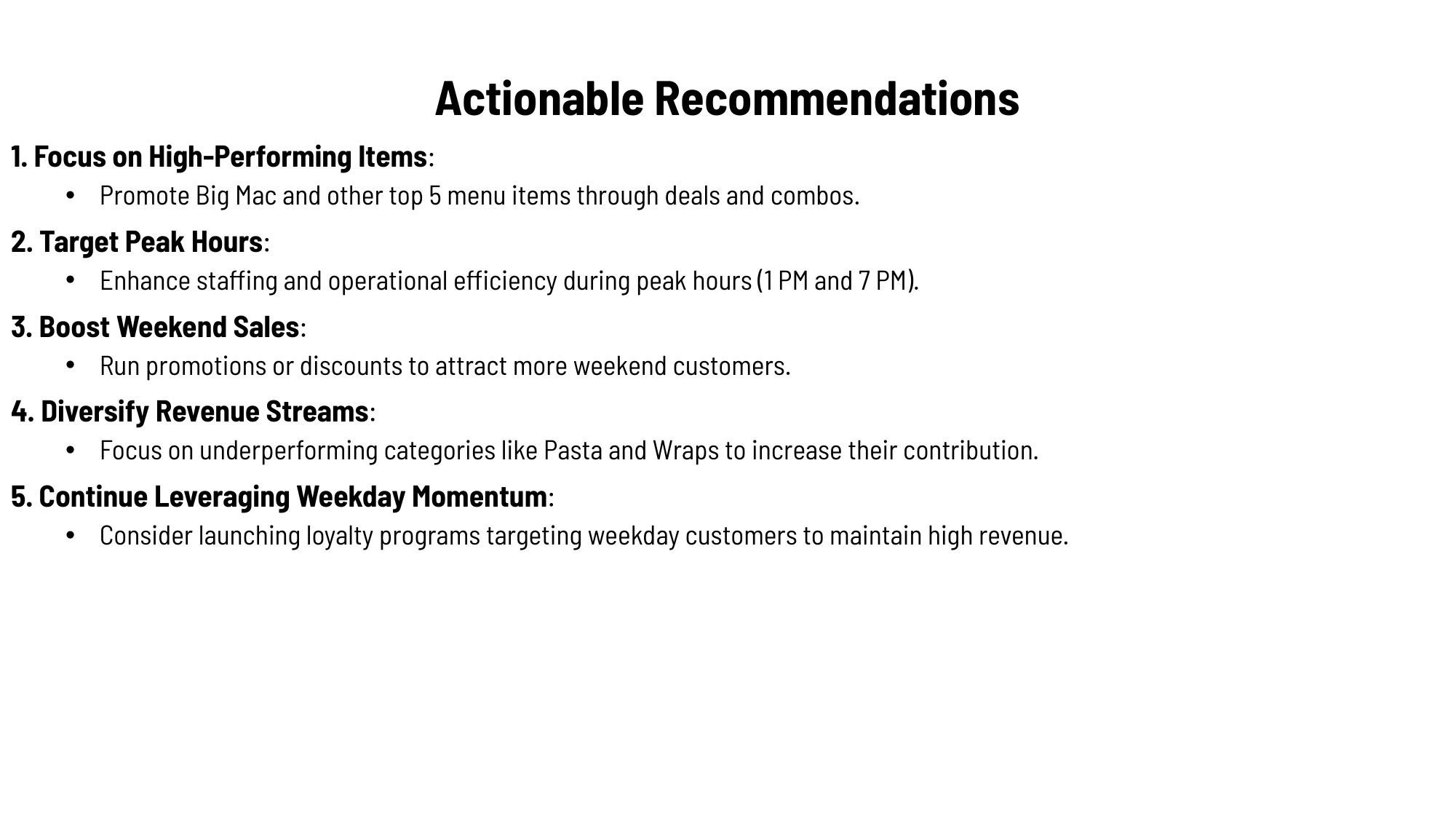

Actionable Recommendations
 Focus on High-Performing Items:
Promote Big Mac and other top 5 menu items through deals and combos.
 Target Peak Hours:
Enhance staffing and operational efficiency during peak hours (1 PM and 7 PM).
 Boost Weekend Sales:
Run promotions or discounts to attract more weekend customers.
 Diversify Revenue Streams:
Focus on underperforming categories like Pasta and Wraps to increase their contribution.
 Continue Leveraging Weekday Momentum:
Consider launching loyalty programs targeting weekday customers to maintain high revenue.